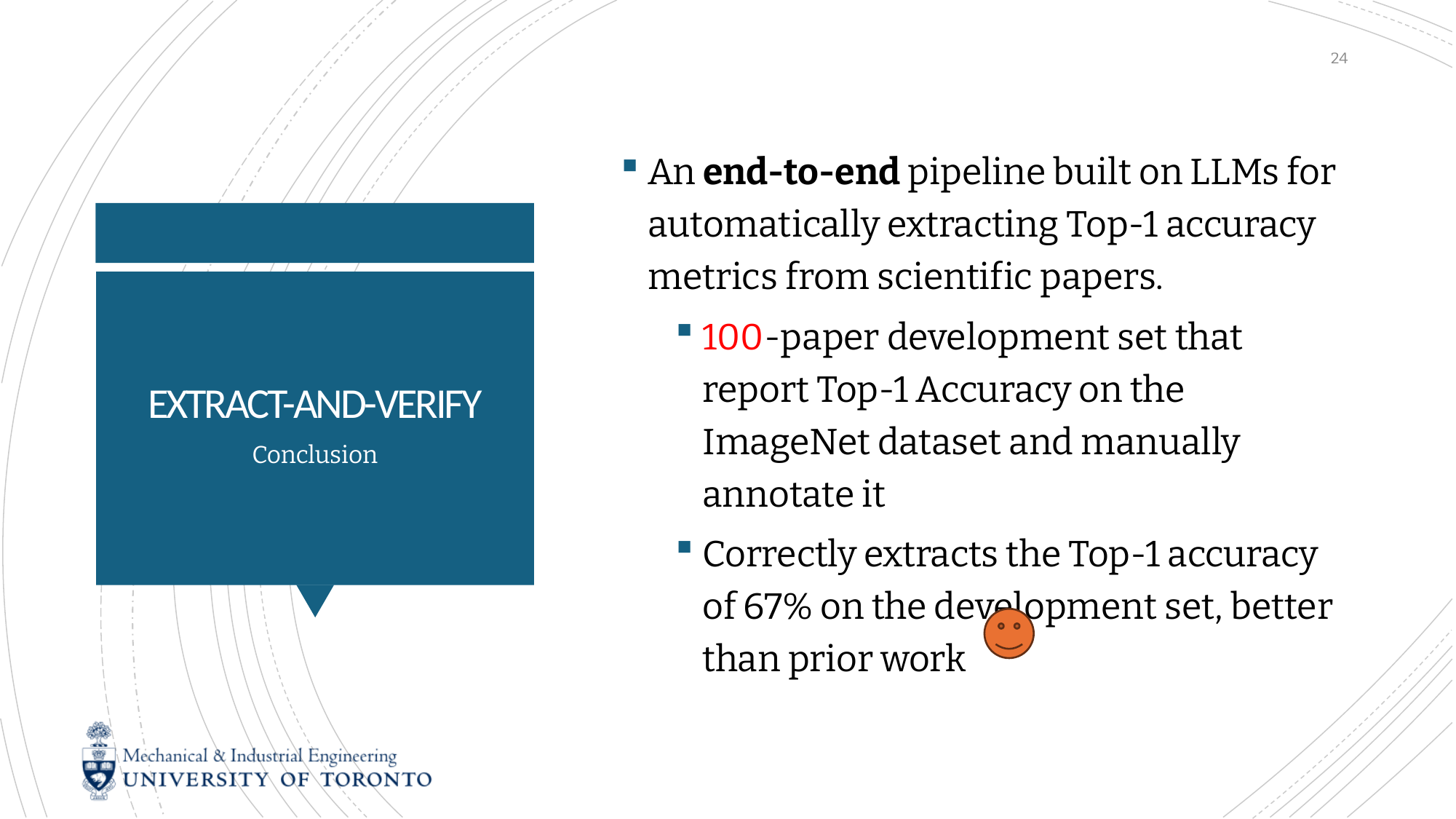

24
An end-to-end pipeline built on LLMs for automatically extracting Top-1 accuracy metrics from scientific papers.
100-paper development set that report Top-1 Accuracy on the ImageNet dataset and manually annotate it
Correctly extracts the Top-1 accuracy of 67% on the development set, better than prior work
# EXTRACT-AND-VERIFY
Conclusion